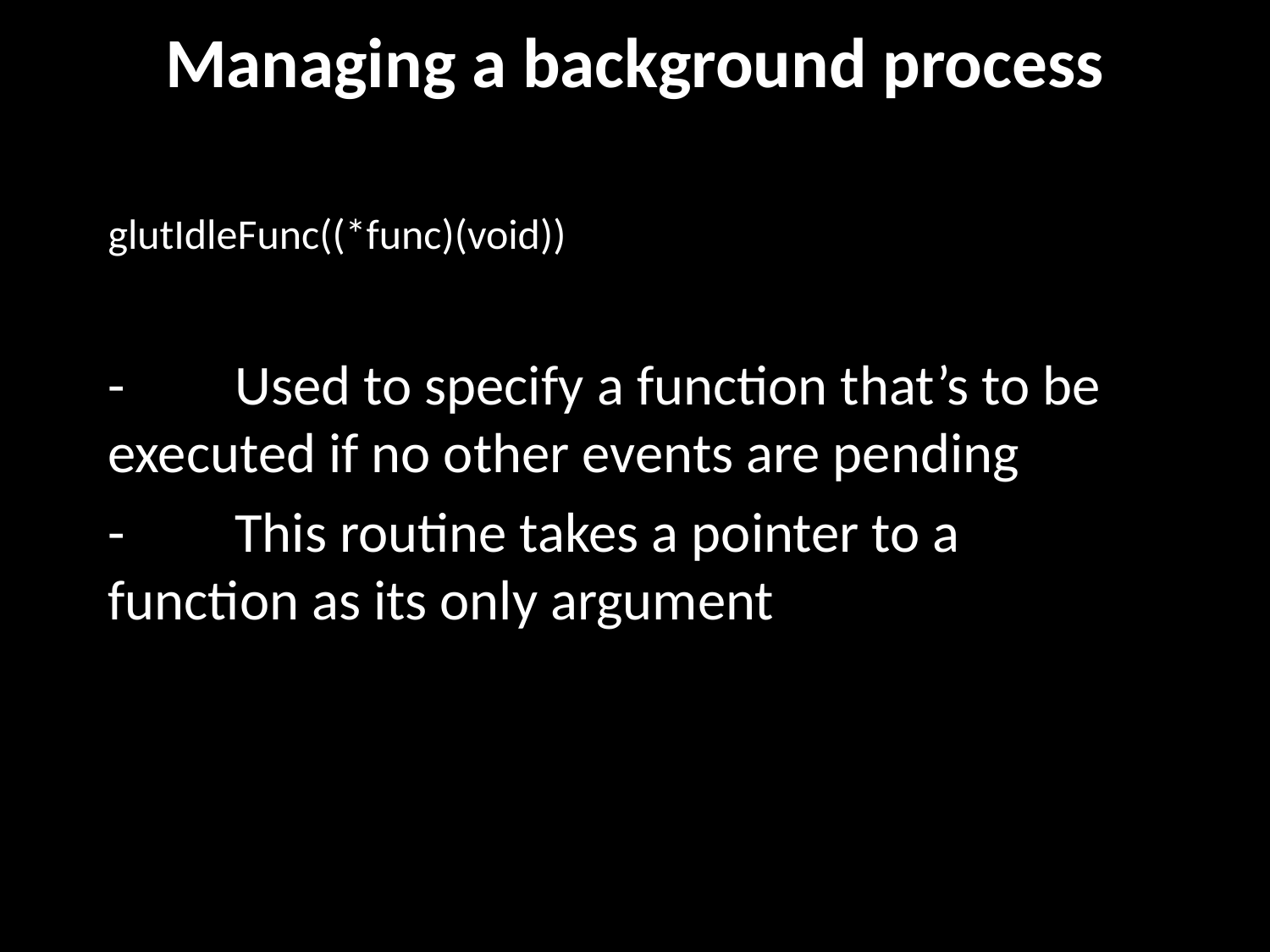

# Managing a background process
glutIdleFunc((*func)(void))

-	Used to specify a function that’s to be 	executed if no other events are pending
-	This routine takes a pointer to a 	function as its only argument